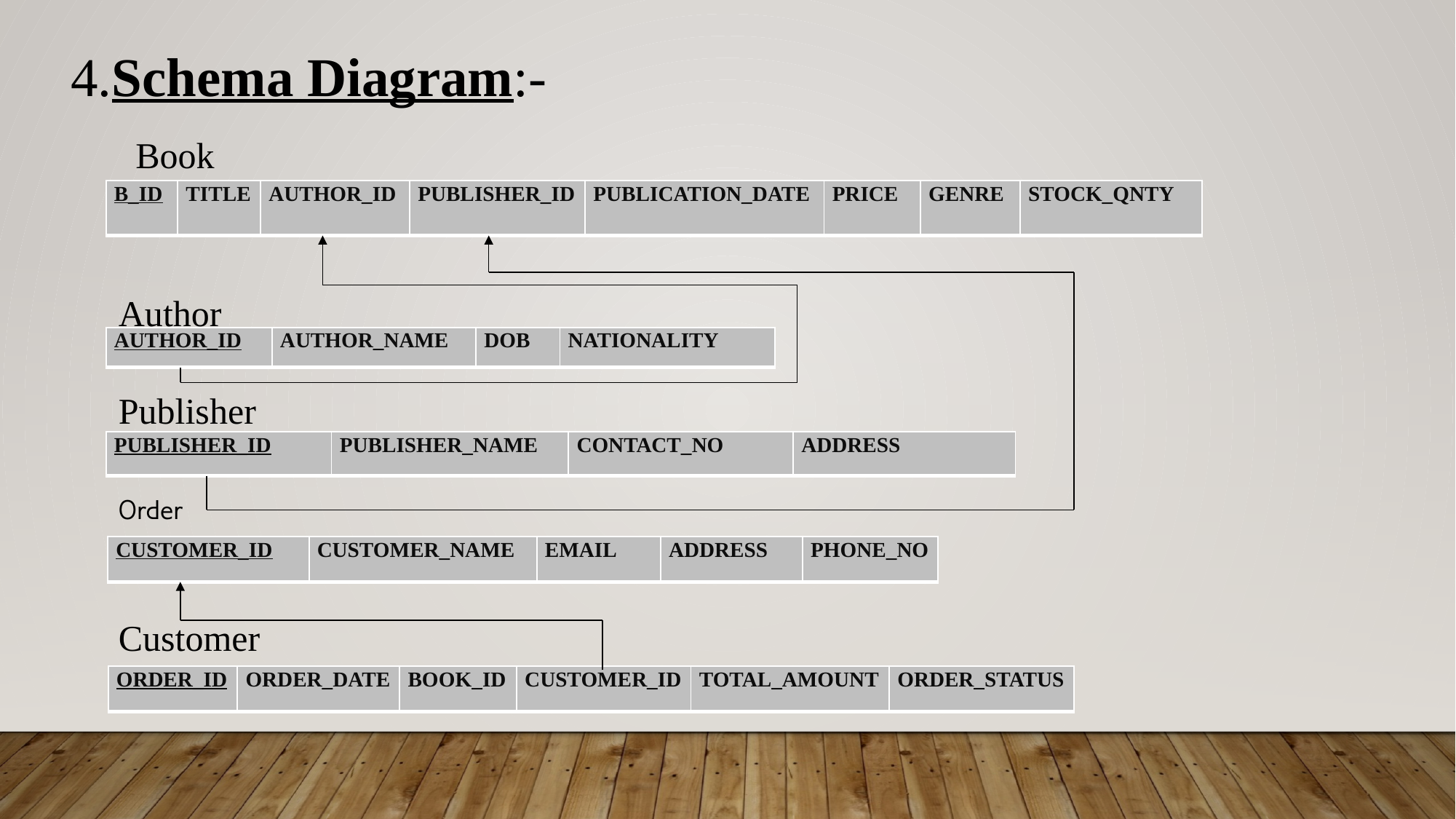

4.Schema Diagram:-
Book
| B\_ID | TITLE | AUTHOR\_ID | PUBLISHER\_ID | PUBLICATION\_DATE | PRICE | GENRE | STOCK\_QNTY |
| --- | --- | --- | --- | --- | --- | --- | --- |
Author
| AUTHOR\_ID | AUTHOR\_NAME | DOB | NATIONALITY |
| --- | --- | --- | --- |
Publisher
| PUBLISHER\_ID | PUBLISHER\_NAME | CONTACT\_NO | ADDRESS |
| --- | --- | --- | --- |
Order
| CUSTOMER\_ID | CUSTOMER\_NAME | EMAIL | ADDRESS | PHONE\_NO |
| --- | --- | --- | --- | --- |
Customer
| ORDER\_ID | ORDER\_DATE | BOOK\_ID | CUSTOMER\_ID | TOTAL\_AMOUNT | ORDER\_STATUS |
| --- | --- | --- | --- | --- | --- |